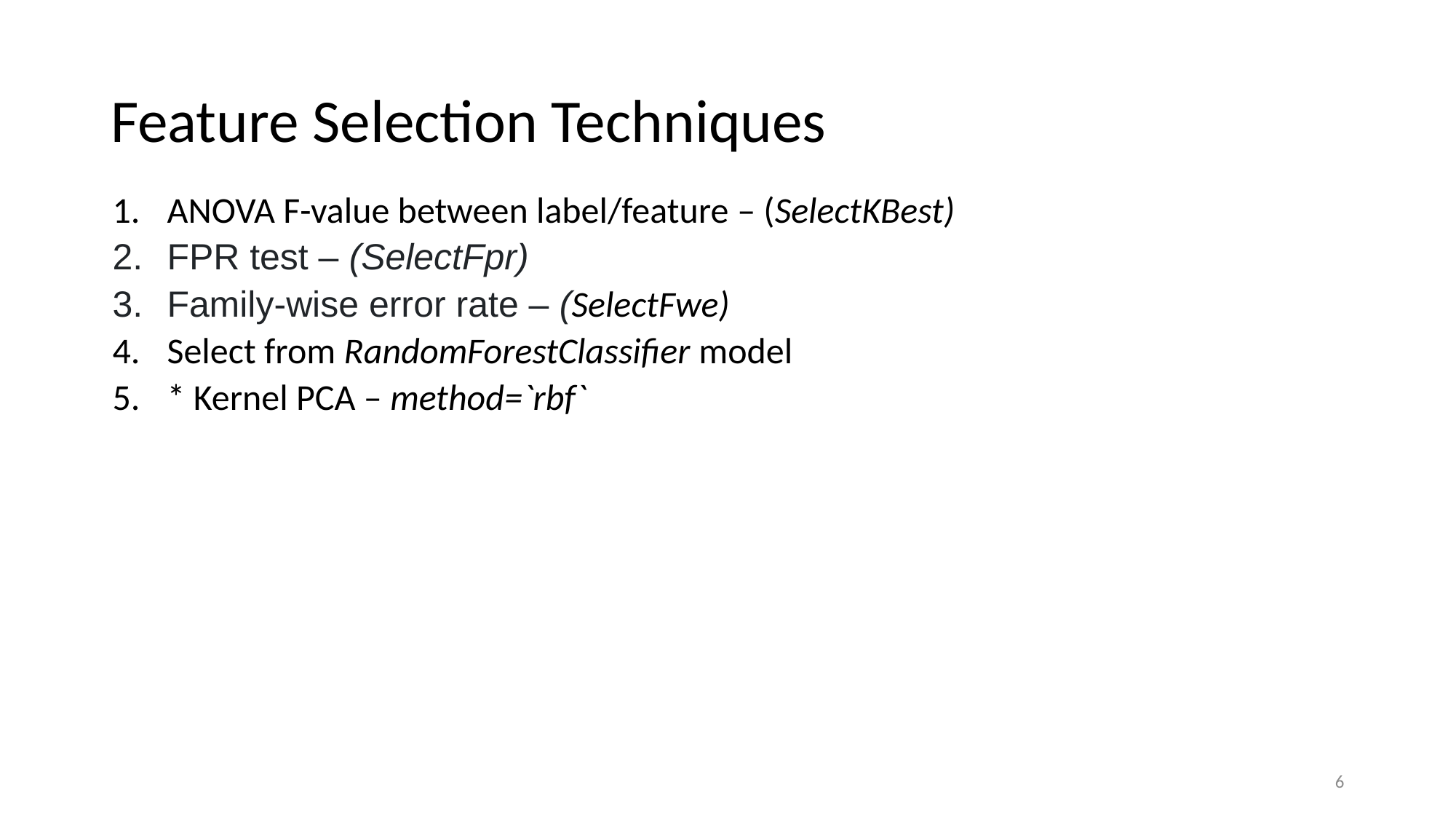

# Feature Selection Techniques

ANOVA F-value between label/feature – (SelectKBest)
FPR test – (SelectFpr)
Family-wise error rate – (SelectFwe)
Select from RandomForestClassifier model
* Kernel PCA – method=`rbf`

6